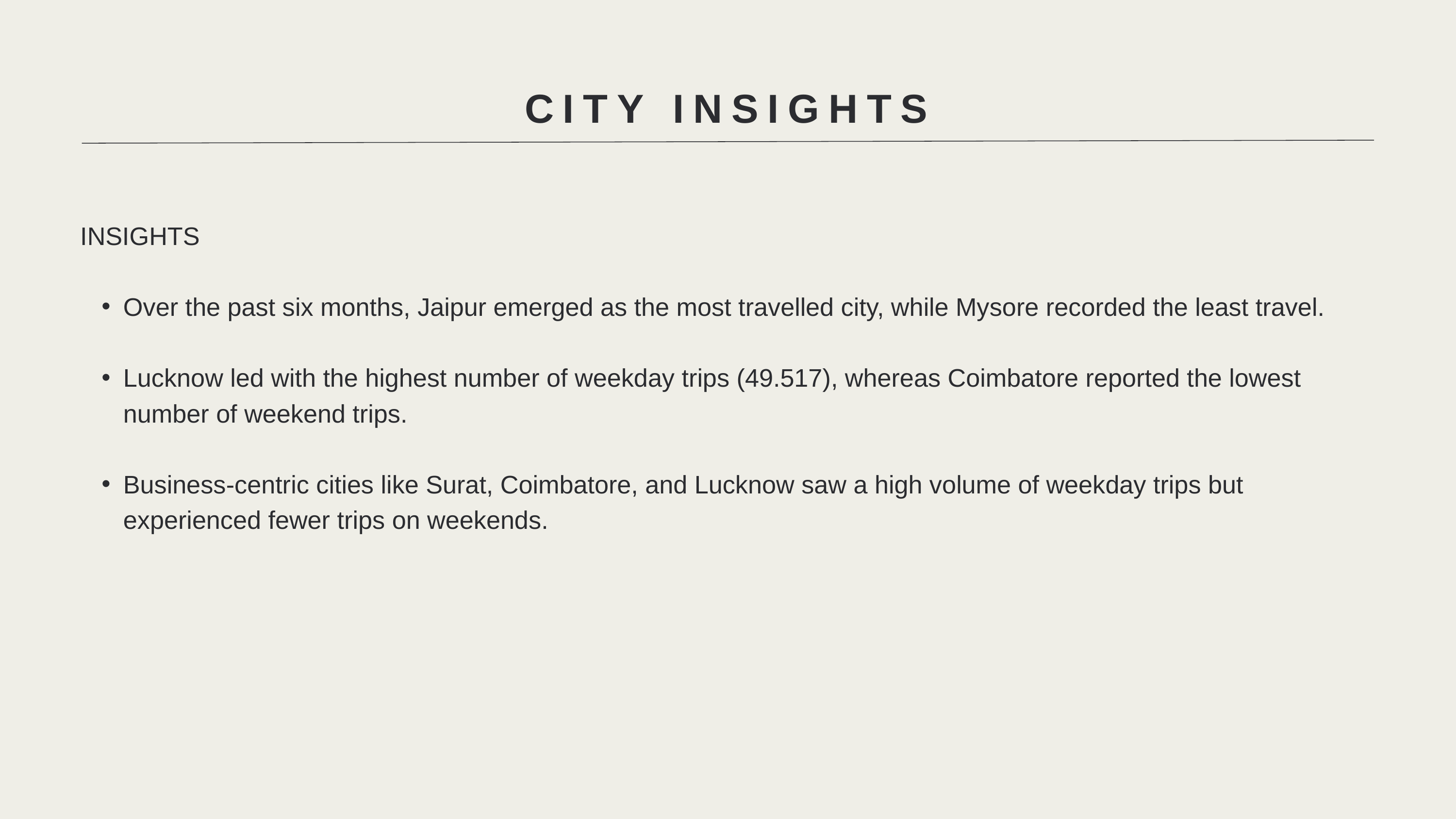

CITY INSIGHTS

INSIGHTS

Over the past six months, Jaipur emerged as the most travelled city, while Mysore recorded the least travel.

Lucknow led with the highest number of weekday trips (49.517), whereas Coimbatore reported the lowest number of weekend trips.

Business-centric cities like Surat, Coimbatore, and Lucknow saw a high volume of weekday trips but experienced fewer trips on weekends.